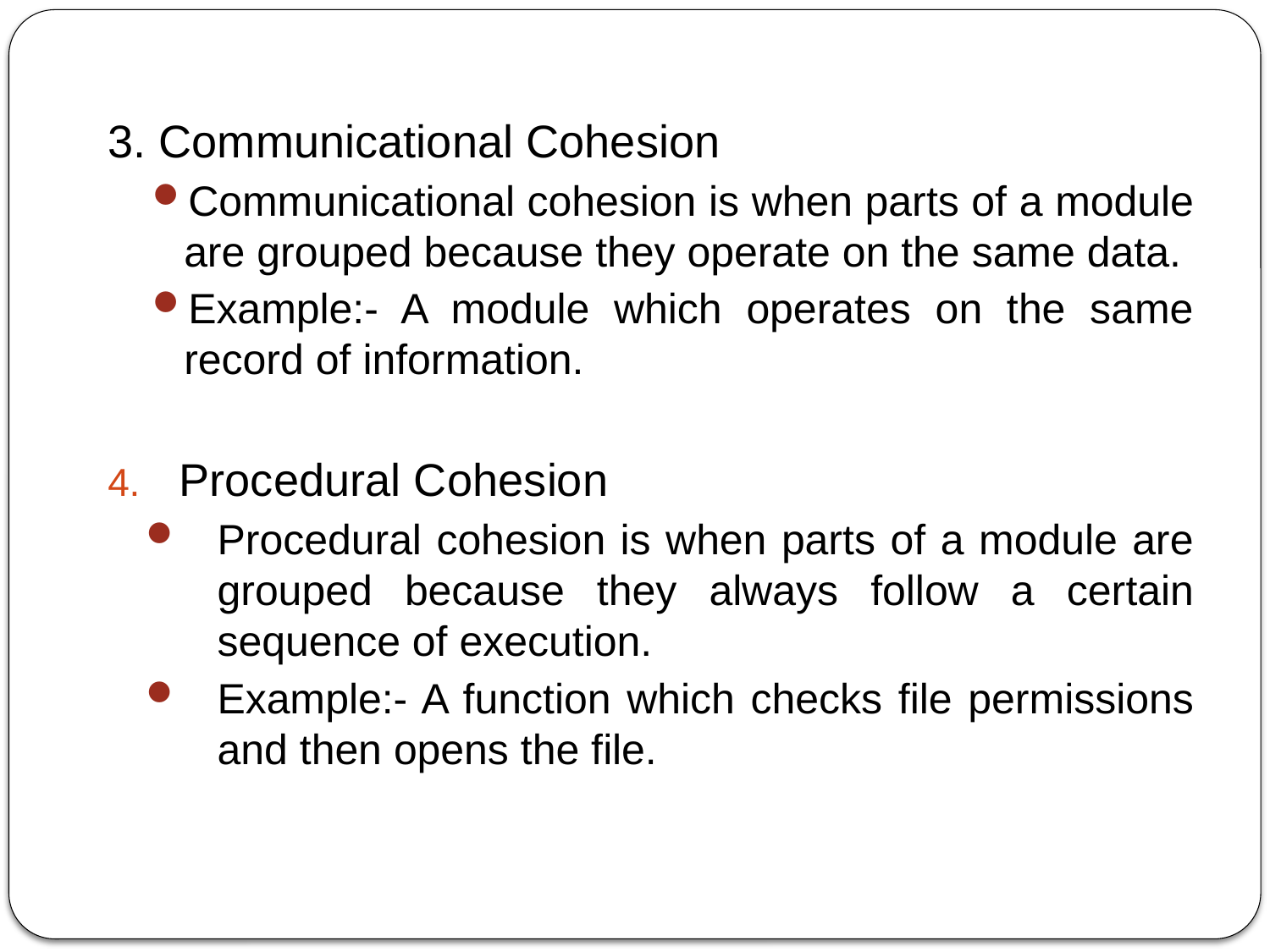

3. Communicational Cohesion
Communicational cohesion is when parts of a module are grouped because they operate on the same data.
Example:- A module which operates on the same record of information.

Procedural Cohesion
Procedural cohesion is when parts of a module are grouped because they always follow a certain sequence of execution.
Example:- A function which checks file permissions and then opens the file.